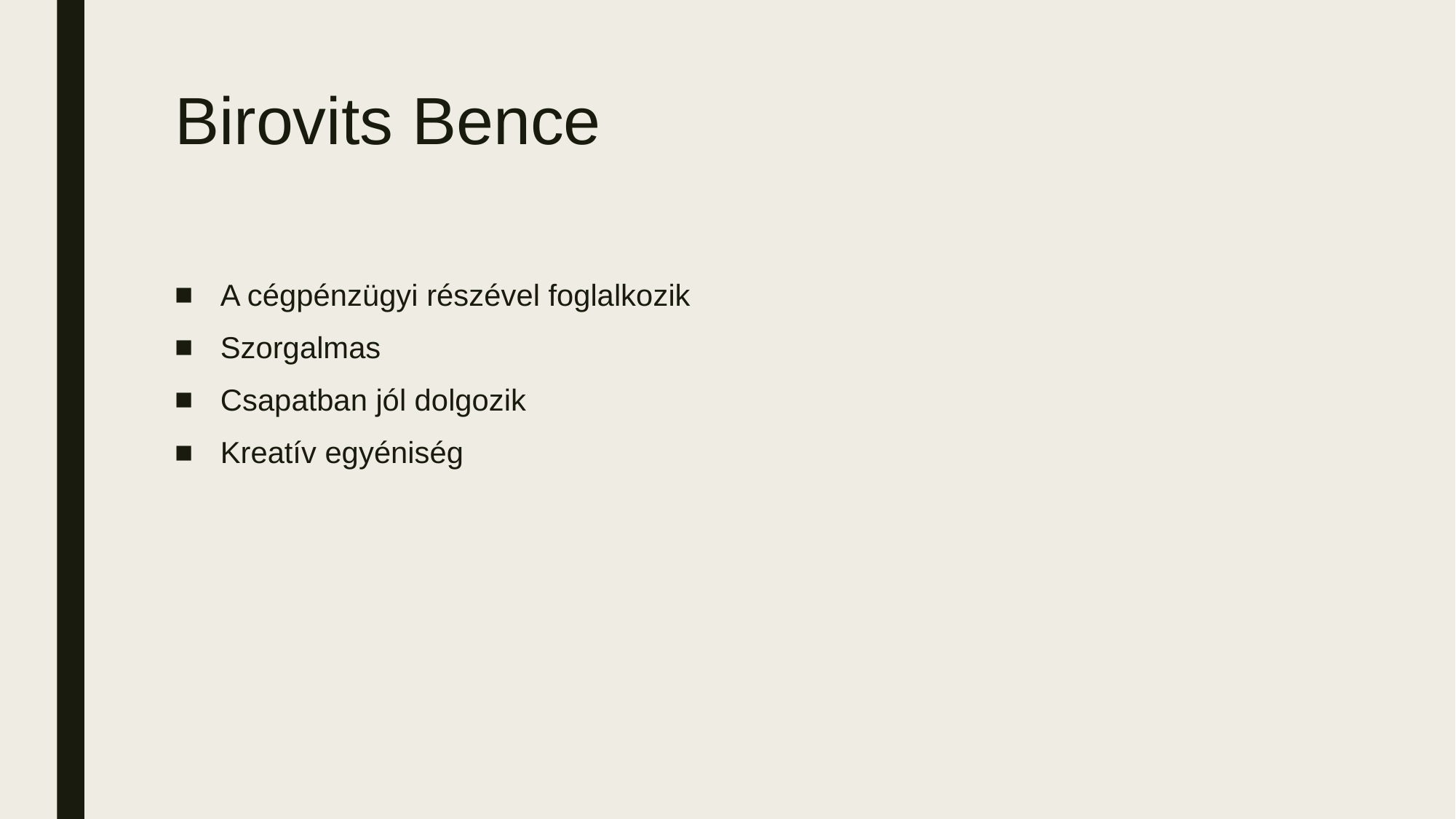

# Birovits Bence
A cégpénzügyi részével foglalkozik
Szorgalmas
Csapatban jól dolgozik
Kreatív egyéniség